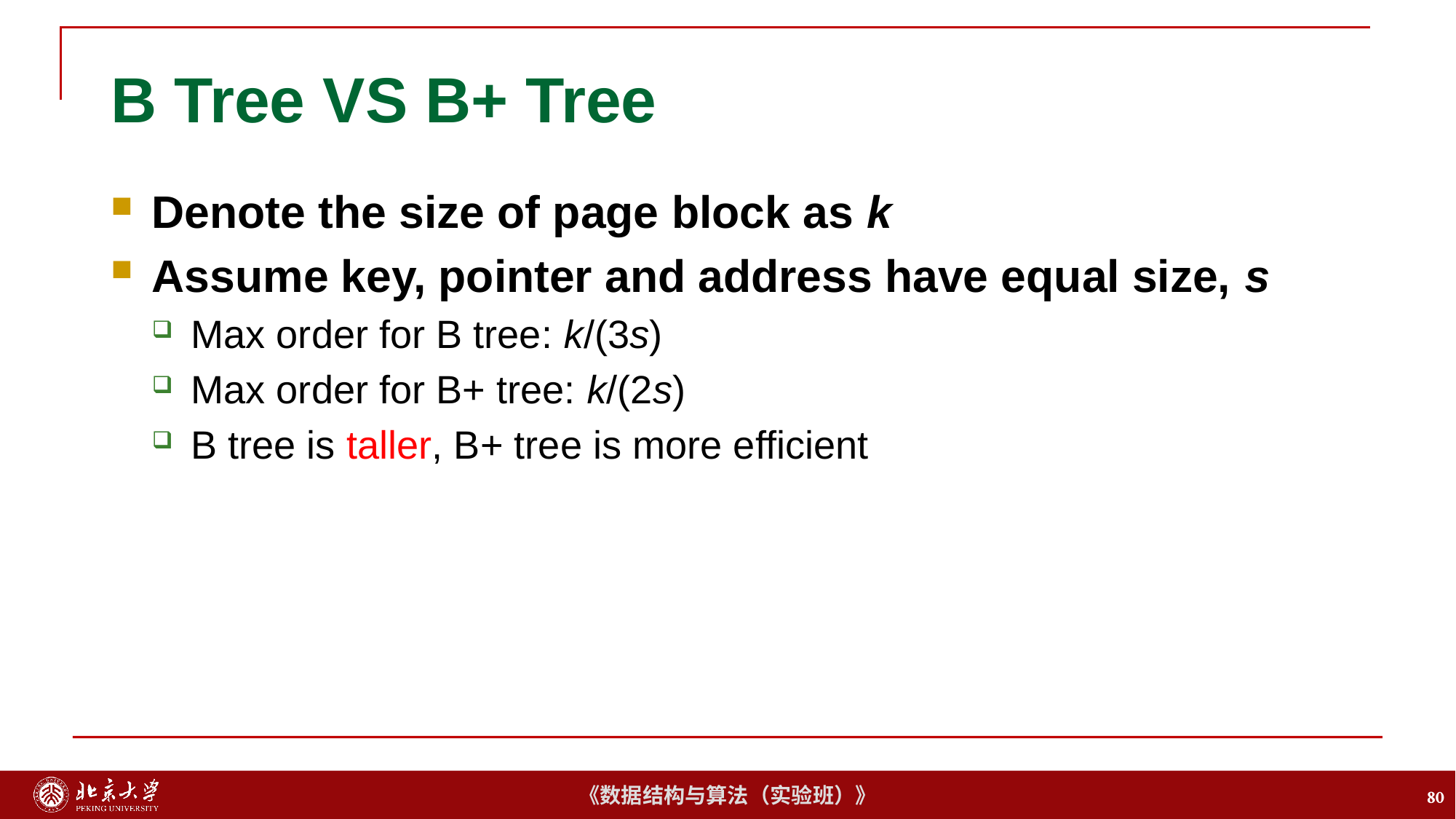

# B Tree VS B+ Tree
Denote the size of page block as k
Assume key, pointer and address have equal size, s
Max order for B tree: k/(3s)
Max order for B+ tree: k/(2s)
B tree is taller, B+ tree is more efficient
80